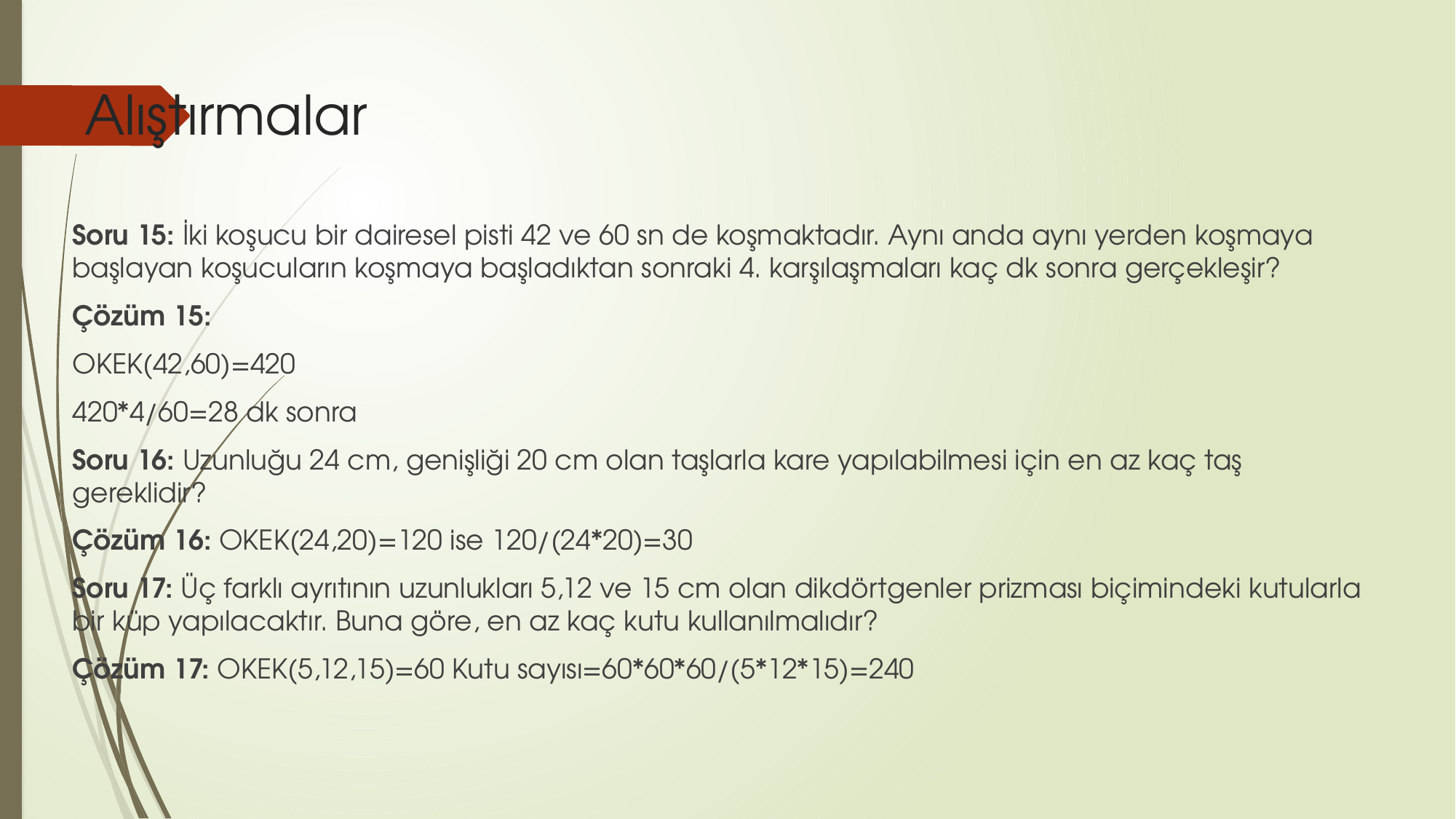

# Alıştırmalar
Soru 15: İki koşucu bir dairesel pisti 42 ve 60 sn de koşmaktadır. Aynı anda aynı yerden koşmaya başlayan koşucuların koşmaya başladıktan sonraki 4. karşılaşmaları kaç dk sonra gerçekleşir?
Çözüm 15:
OKEK(42,60)=420
420*4/60=28 dk sonra
Soru 16: Uzunluğu 24 cm, genişliği 20 cm olan taşlarla kare yapılabilmesi için en az kaç taş gereklidir?
Çözüm 16: OKEK(24,20)=120 ise 120/(24*20)=30
Soru 17: Üç farklı ayrıtının uzunlukları 5,12 ve 15 cm olan dikdörtgenler prizması biçimindeki kutularla bir küp yapılacaktır. Buna göre, en az kaç kutu kullanılmalıdır?
Çözüm 17: OKEK(5,12,15)=60 Kutu sayısı=60*60*60/(5*12*15)=240